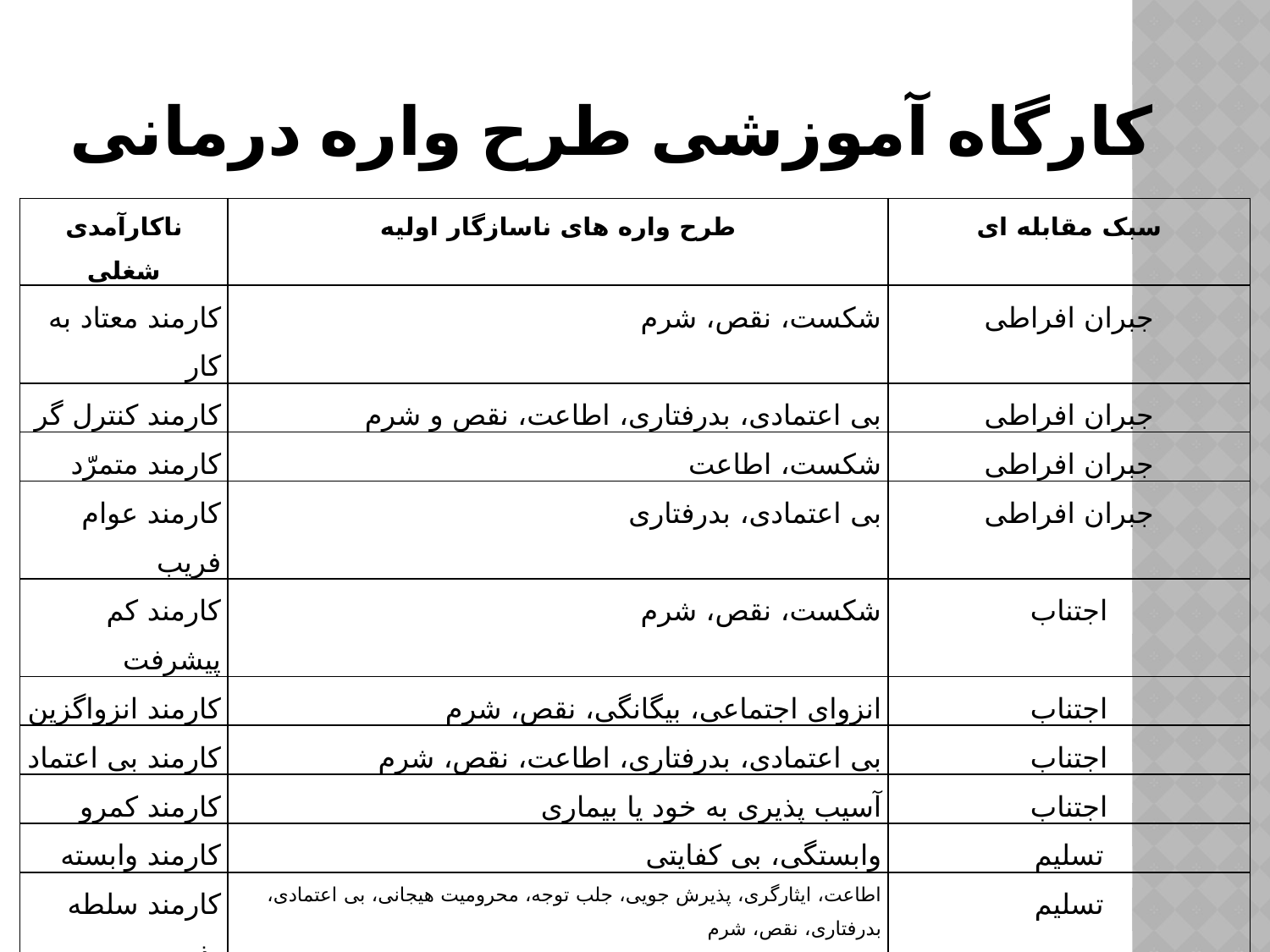

# کارگاه آموزشی طرح واره درمانی
| ناکارآمدی شغلی | طرح واره های ناسازگار اولیه | سبک مقابله ای |
| --- | --- | --- |
| کارمند معتاد به کار | شکست، نقص، شرم | جبران افراطی |
| کارمند کنترل گر | بی اعتمادی، بدرفتاری، اطاعت، نقص و شرم | جبران افراطی |
| کارمند متمرّد | شکست، اطاعت | جبران افراطی |
| کارمند عوام فریب | بی اعتمادی، بدرفتاری | جبران افراطی |
| کارمند کم پیشرفت | شکست، نقص، شرم | اجتناب |
| کارمند انزواگزین | انزوای اجتماعی، بیگانگی، نقص، شرم | اجتناب |
| کارمند بی اعتماد | بی اعتمادی، بدرفتاری، اطاعت، نقص، شرم | اجتناب |
| کارمند کمرو | آسیب پذیری به خود یا بیماری | اجتناب |
| کارمند وابسته | وابستگی، بی کفایتی | تسلیم |
| کارمند سلطه پذیر | اطاعت، ایثارگری، پذیرش جویی، جلب توجه، محرومیت هیجانی، بی اعتمادی، بدرفتاری، نقص، شرم | تسلیم |
| کارمند باوفا | گرفتار، خویشتن تحول نیافته | تسلیم |
| کارمند پرتوقع | بزرگ منش، استحقاق، خویشتن داری ناکافی، پذیرش جویی و جلب توجه | تسلیم |
| کارمند وسواسی | معیارهای سرسختانه، عیب جویی افراطی و تنبیه | تسلیم |
| کارمند تفرقه انگیز | طرح واره های متعدد | تسلیم، جبران افراطی و اجتناب (بسته به شرایط) |